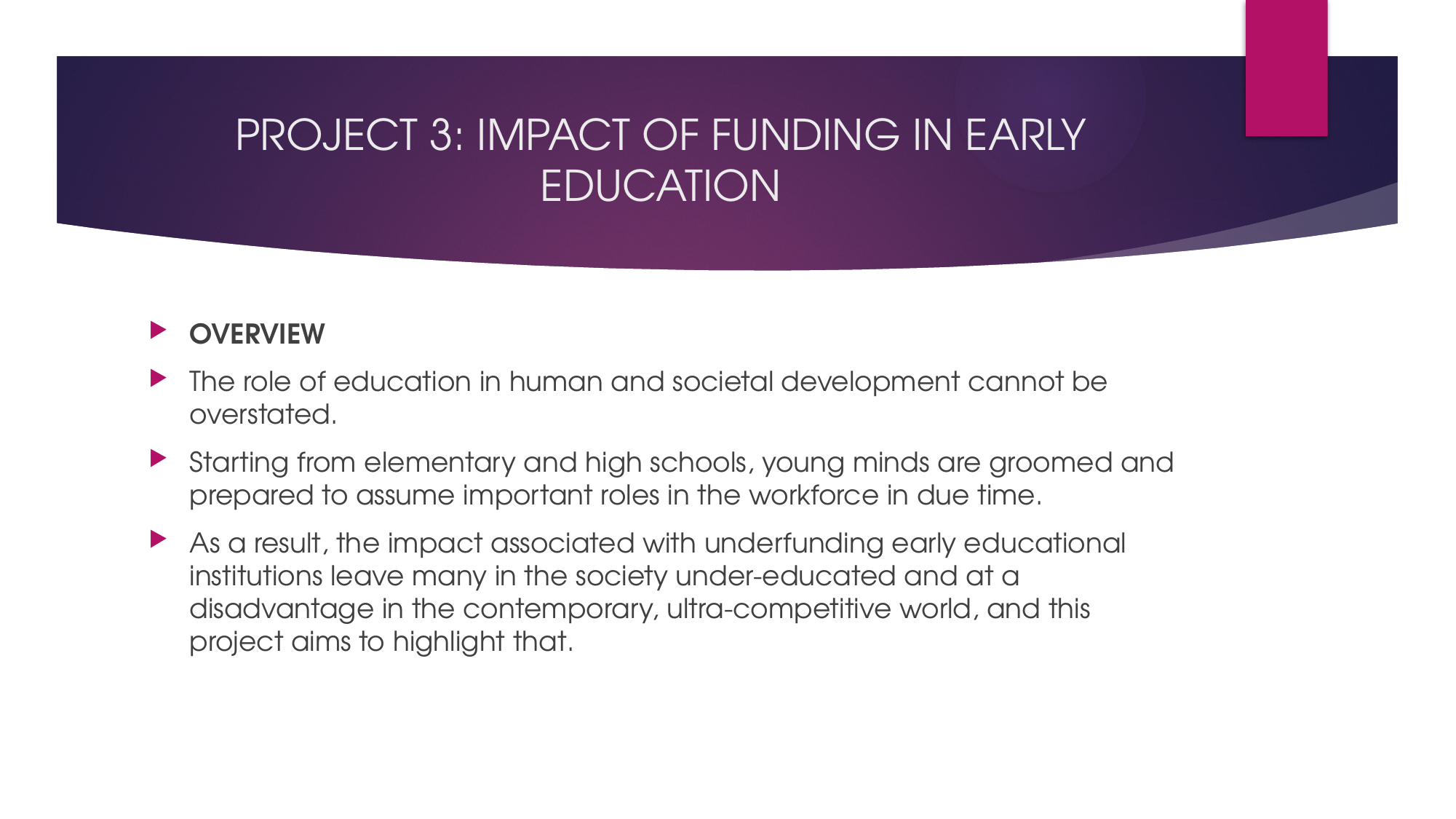

# PROJECT 3: IMPACT OF FUNDING IN EARLY EDUCATION
OVERVIEW
The role of education in human and societal development cannot be overstated.
Starting from elementary and high schools, young minds are groomed and prepared to assume important roles in the workforce in due time.
As a result, the impact associated with underfunding early educational institutions leave many in the society under-educated and at a disadvantage in the contemporary, ultra-competitive world, and this project aims to highlight that.